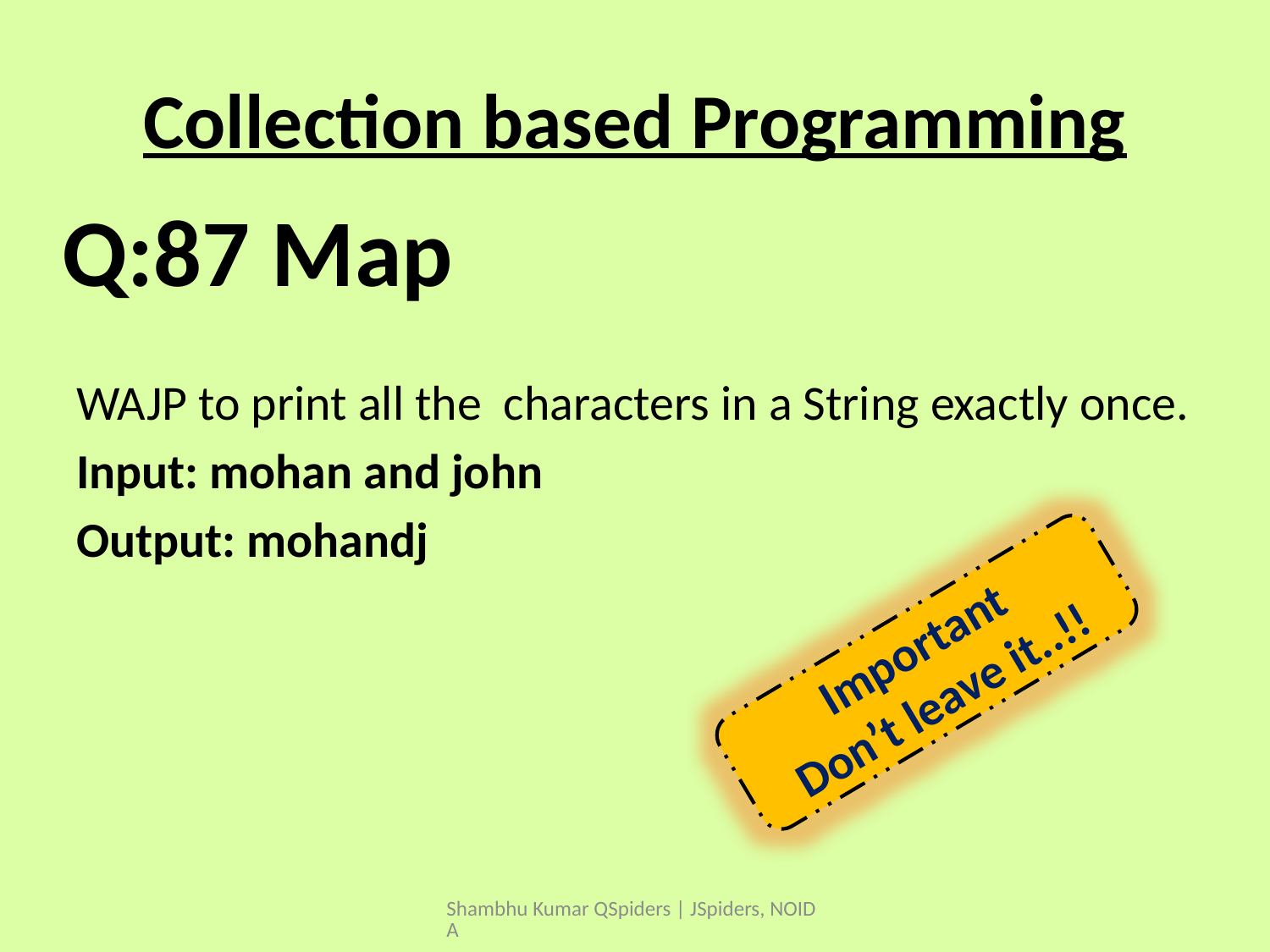

# Collection based Programming

WAJP to print all the  characters in a String exactly once.
Input: mohan and john
Output: mohandj

Q:87 Map
Important
Don’t leave it..!!
Shambhu Kumar QSpiders | JSpiders, NOIDA